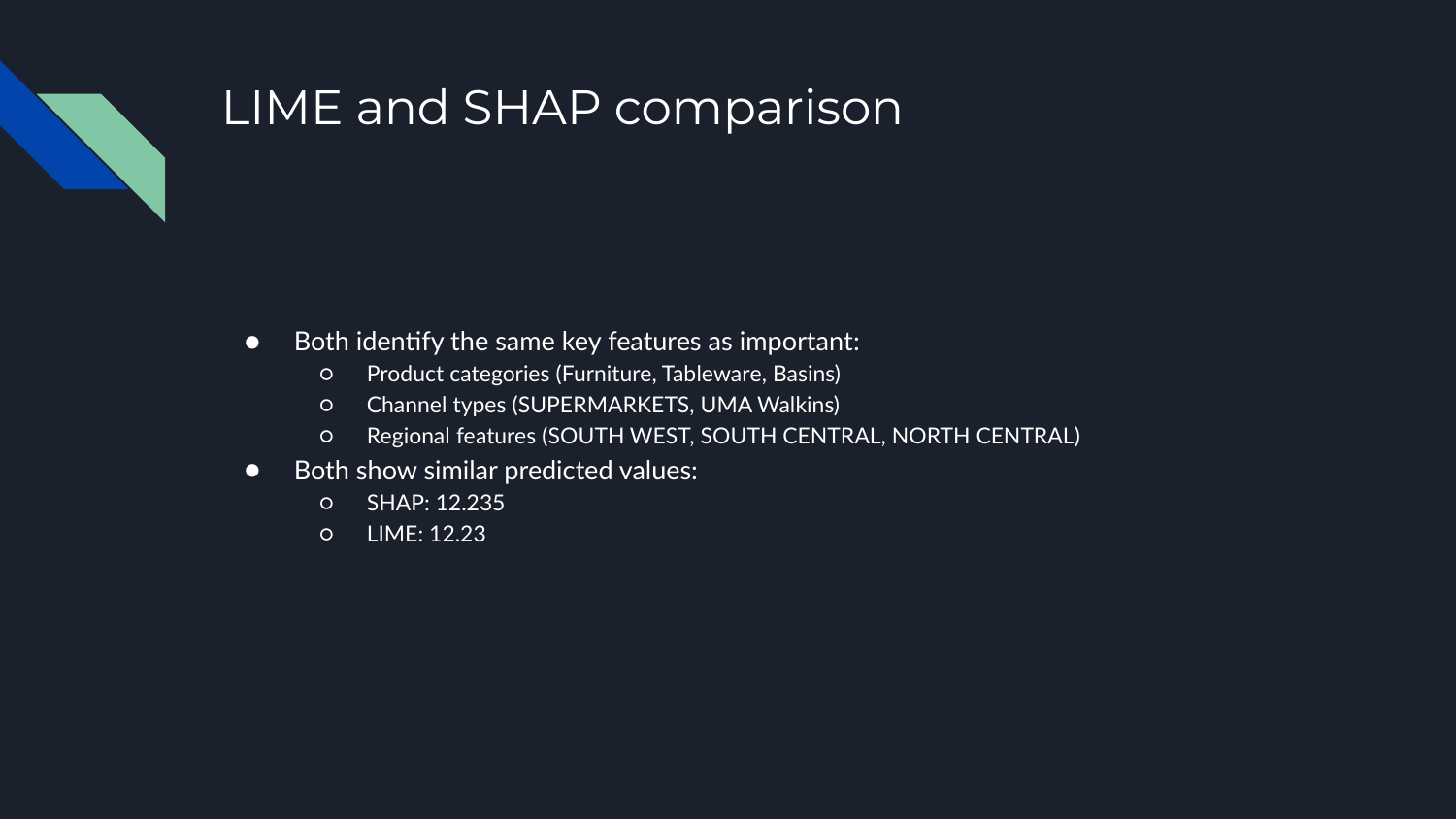

# LIME and SHAP comparison

Both identify the same key features as important:
Product categories (Furniture, Tableware, Basins)
Channel types (SUPERMARKETS, UMA Walkins)
Regional features (SOUTH WEST, SOUTH CENTRAL, NORTH CENTRAL)
Both show similar predicted values:
SHAP: 12.235
LIME: 12.23